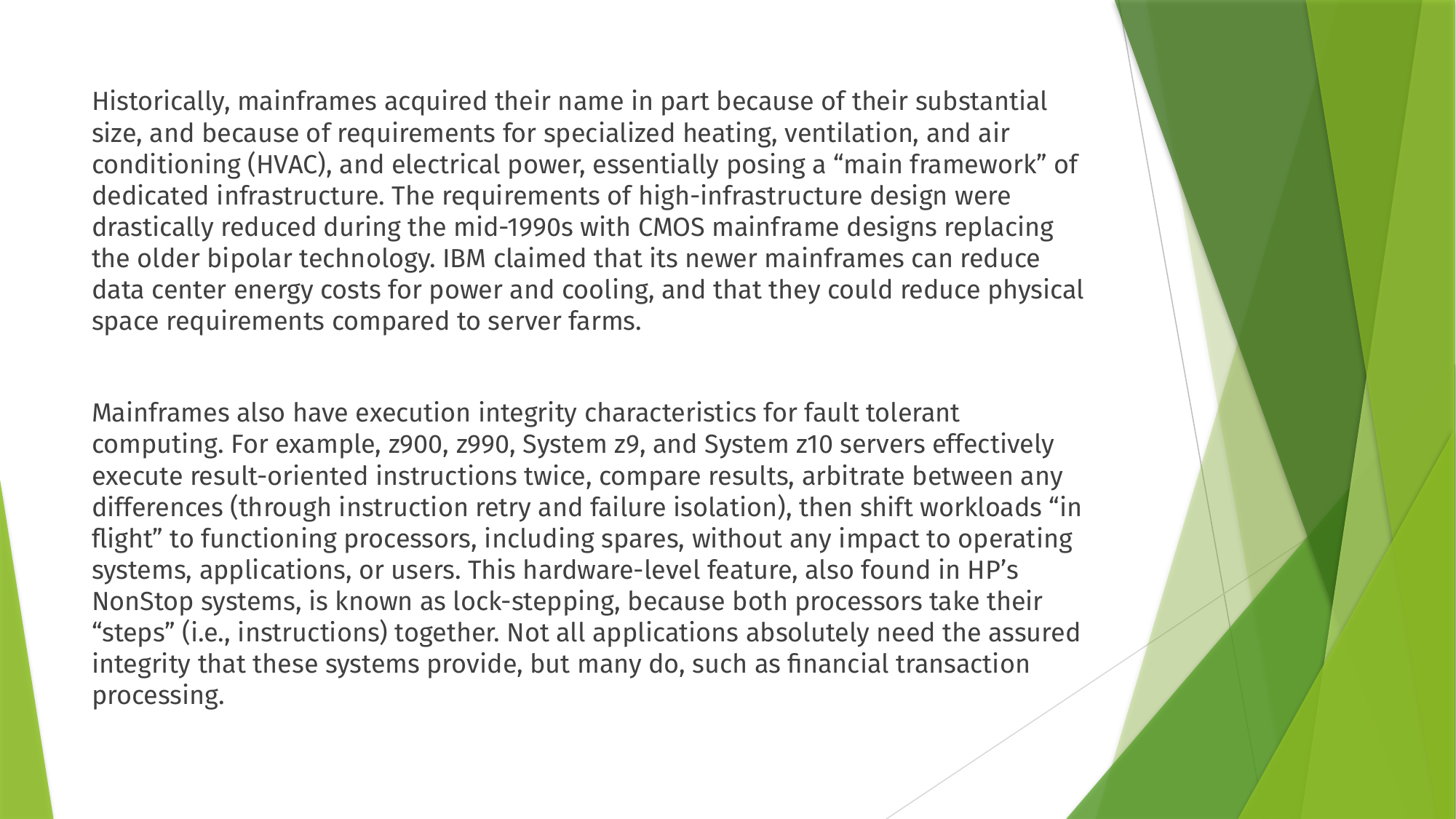

Historically, mainframes acquired their name in part because of their substantial size, and because of requirements for specialized heating, ventilation, and air conditioning (HVAC), and electrical power, essentially posing a “main framework” of dedicated infrastructure. The requirements of high-infrastructure design were drastically reduced during the mid-1990s with CMOS mainframe designs replacing the older bipolar technology. IBM claimed that its newer mainframes can reduce data center energy costs for power and cooling, and that they could reduce physical space requirements compared to server farms.

Mainframes also have execution integrity characteristics for fault tolerant computing. For example, z900, z990, System z9, and System z10 servers effectively execute result-oriented instructions twice, compare results, arbitrate between any differences (through instruction retry and failure isolation), then shift workloads “in flight” to functioning processors, including spares, without any impact to operating systems, applications, or users. This hardware-level feature, also found in HP’s NonStop systems, is known as lock-stepping, because both processors take their “steps” (i.e., instructions) together. Not all applications absolutely need the assured integrity that these systems provide, but many do, such as financial transaction processing.